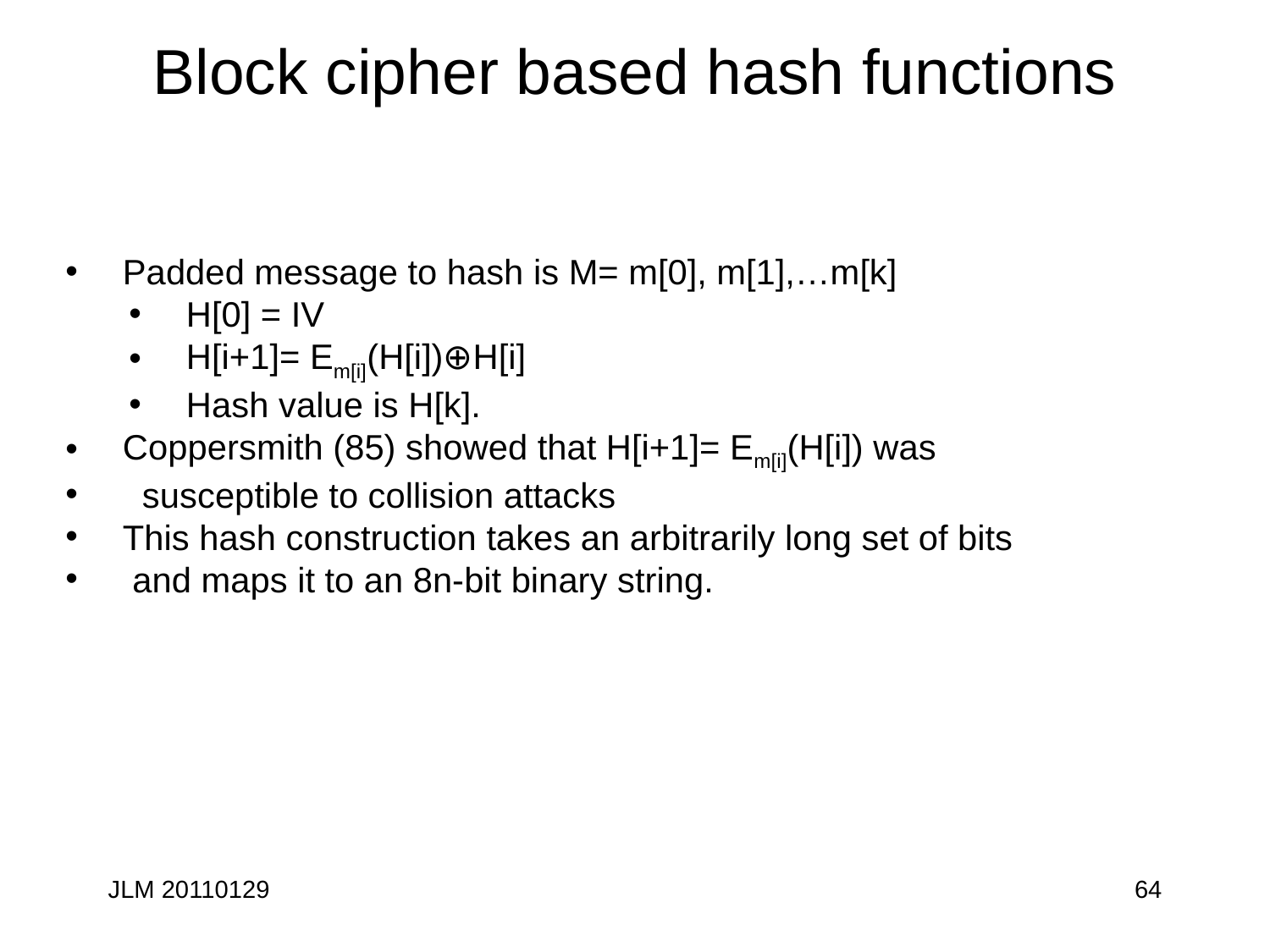

# Block cipher based hash functions

 Padded message to hash is M= m[0], m[1],…m[k]
 H[0] = IV
 H[i+1]= Em[i](H[i])⊕H[i]
 Hash value is H[k].
 Coppersmith (85) showed that H[i+1]= Em[i](H[i]) was
   susceptible to collision attacks
 This hash construction takes an arbitrarily long set of bits
  and maps it to an 8n-bit binary string.

JLM 20110129
64